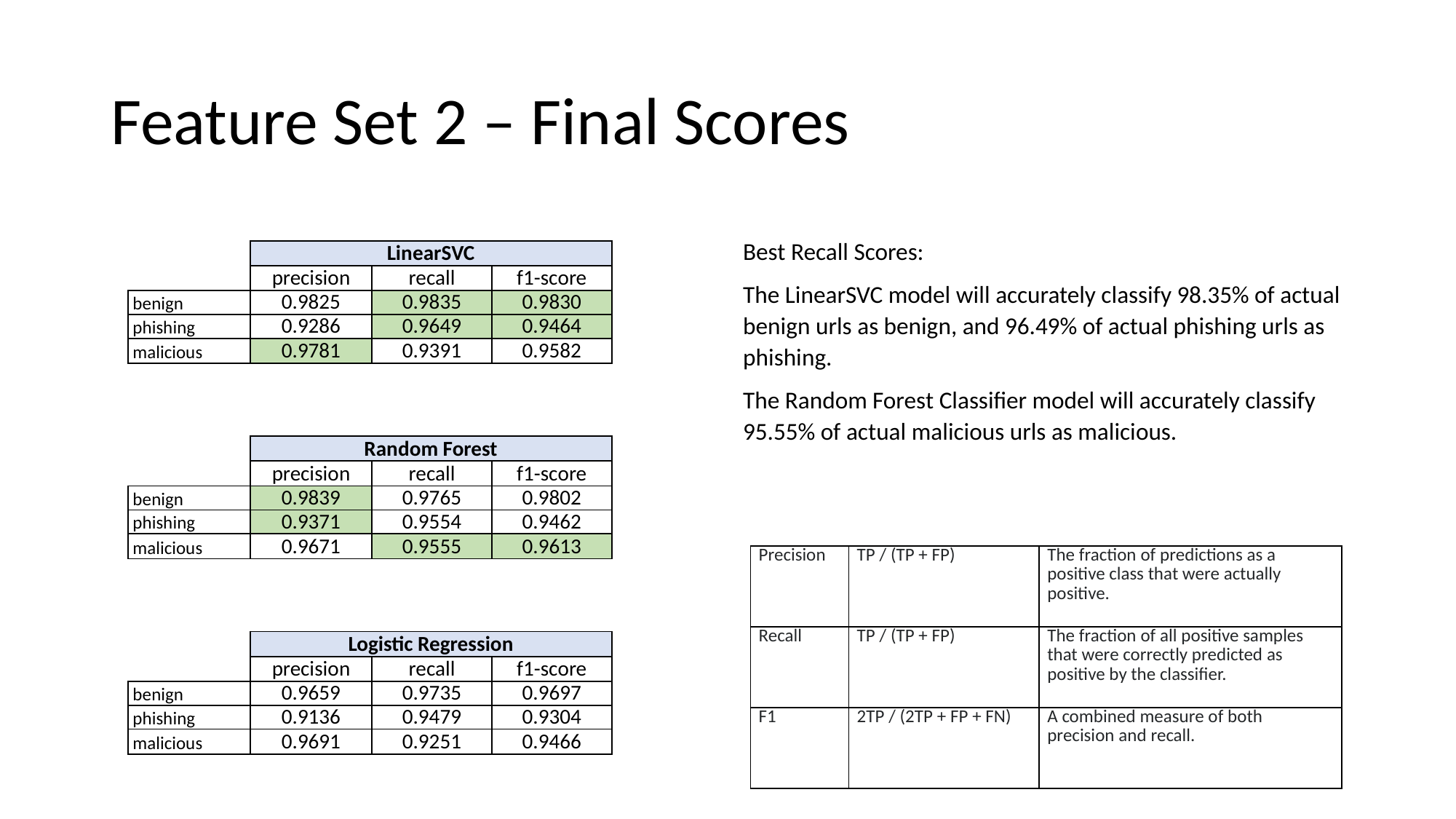

# Feature Set 2 – Final Scores
|  |  |  |  |
| --- | --- | --- | --- |
|  | LinearSVC |  |  |
|  | precision | recall | f1-score |
| benign | 0.9825 | 0.9835 | 0.9830 |
| phishing | 0.9286 | 0.9649 | 0.9464 |
| malicious | 0.9781 | 0.9391 | 0.9582 |
|  |  |  |  |
|  |  |  |  |
|  |  |  |  |
|  | Random Forest |  |  |
|  | precision | recall | f1-score |
| benign | 0.9839 | 0.9765 | 0.9802 |
| phishing | 0.9371 | 0.9554 | 0.9462 |
| malicious | 0.9671 | 0.9555 | 0.9613 |
|  |  |  |  |
|  |  |  |  |
|  |  |  |  |
|  | Logistic Regression |  |  |
|  | precision | recall | f1-score |
| benign | 0.9659 | 0.9735 | 0.9697 |
| phishing | 0.9136 | 0.9479 | 0.9304 |
| malicious | 0.9691 | 0.9251 | 0.9466 |
Best Recall Scores:
The LinearSVC model will accurately classify 98.35% of actual benign urls as benign, and 96.49% of actual phishing urls as phishing.
The Random Forest Classifier model will accurately classify 95.55% of actual malicious urls as malicious.

| Precision | TP / (TP + FP) | The fraction of predictions as a positive class that were actually positive. |
| --- | --- | --- |
| Recall | TP / (TP + FP) | The fraction of all positive samples that were correctly predicted as positive by the classifier. |
| F1 | 2TP / (2TP + FP + FN) | A combined measure of both precision and recall. |